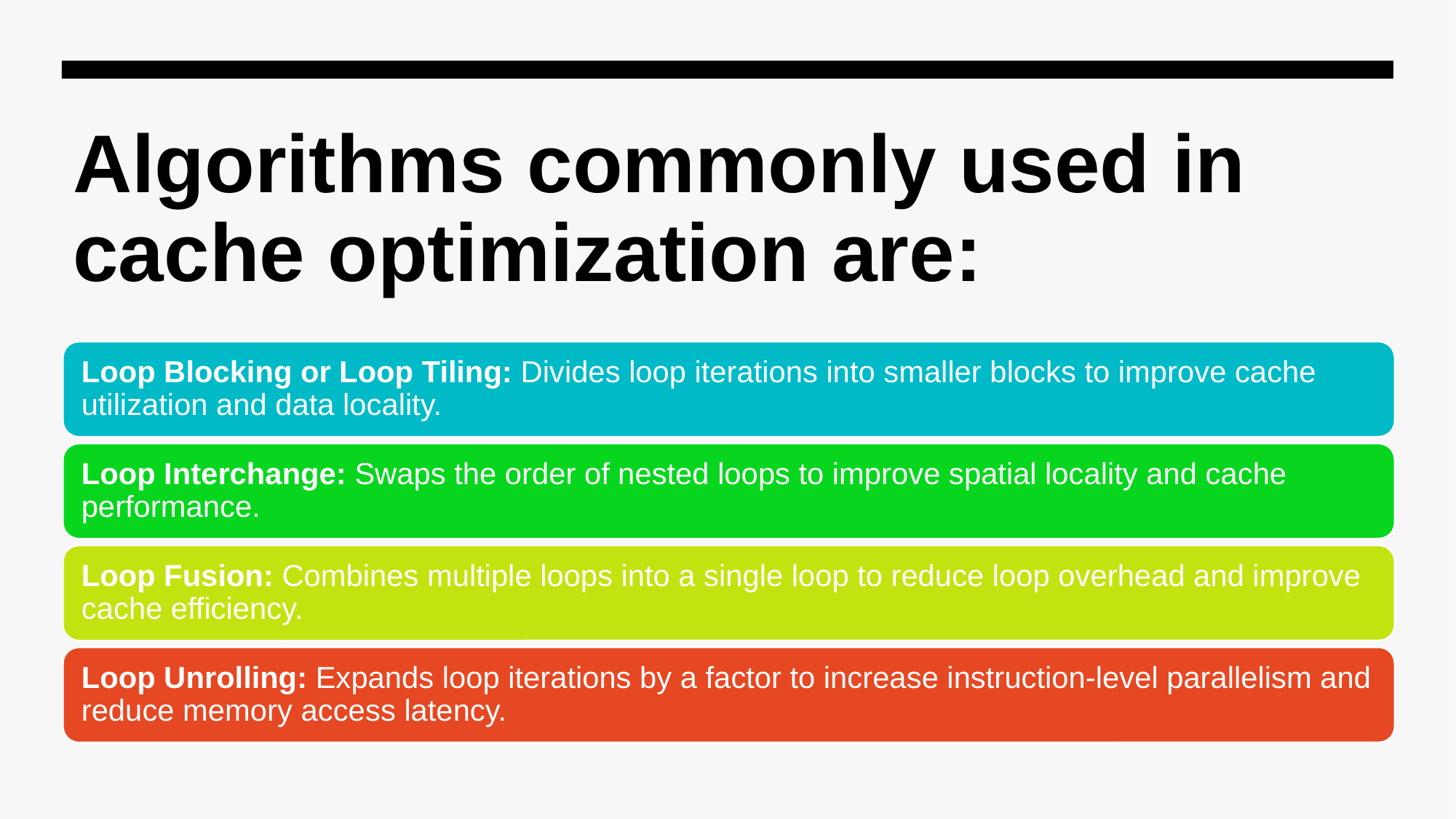

# Algorithms commonly used in cache optimization are:
Loop Blocking or Loop Tiling: Divides loop iterations into smaller blocks to improve cache utilization and data locality.
Loop Interchange: Swaps the order of nested loops to improve spatial locality and cache performance.
Loop Fusion: Combines multiple loops into a single loop to reduce loop overhead and improve cache efficiency.
Loop Unrolling: Expands loop iterations by a factor to increase instruction-level parallelism and reduce memory access latency.